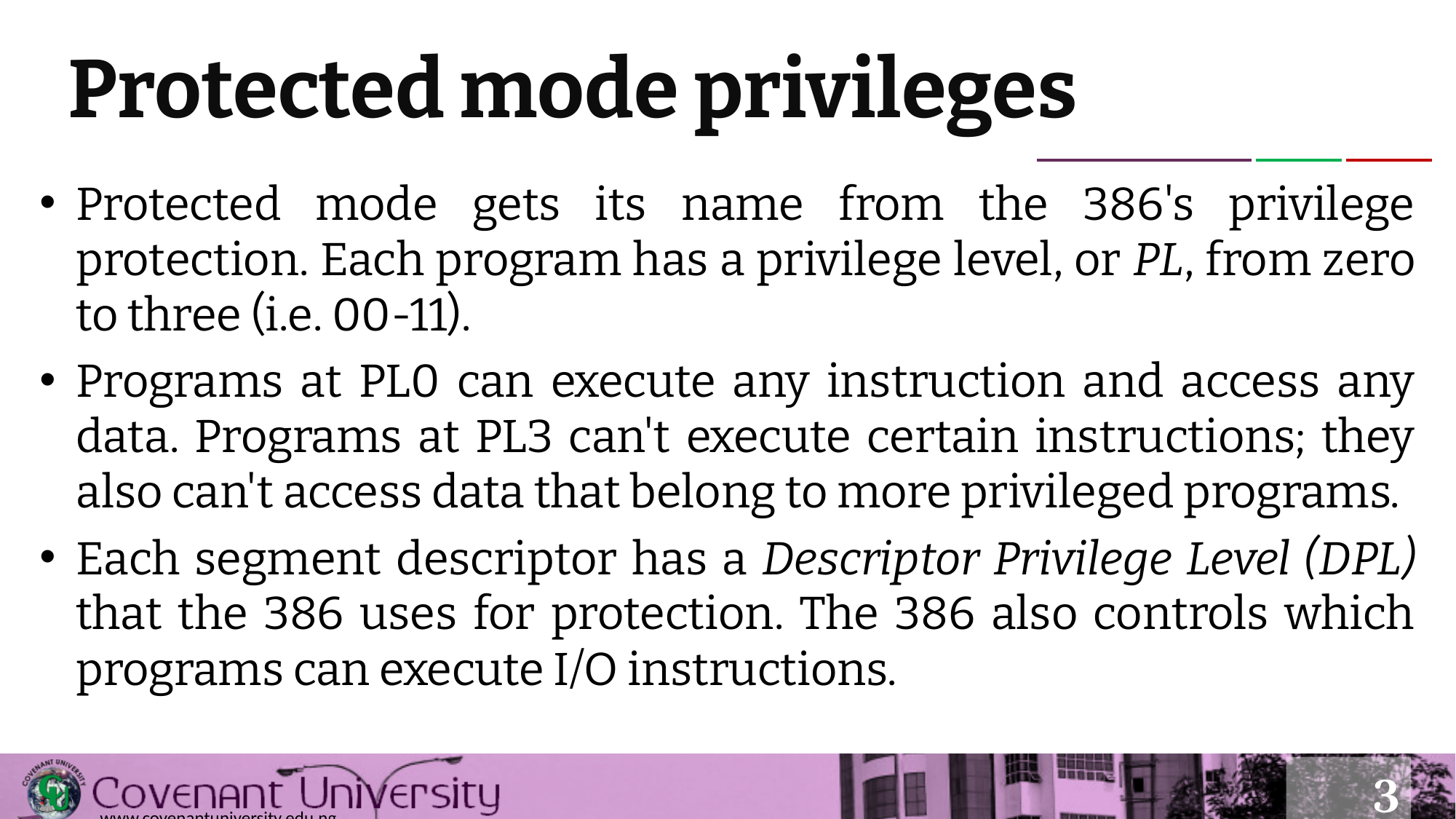

# Protected mode privileges
Protected mode gets its name from the 386's privilege protection. Each program has a privilege level, or PL, from zero to three (i.e. 00-11).
Programs at PL0 can execute any instruction and access any data. Programs at PL3 can't execute certain instructions; they also can't access data that belong to more privileged programs.
Each segment descriptor has a Descriptor Privilege Level (DPL) that the 386 uses for protection. The 386 also controls which programs can execute I/O instructions.